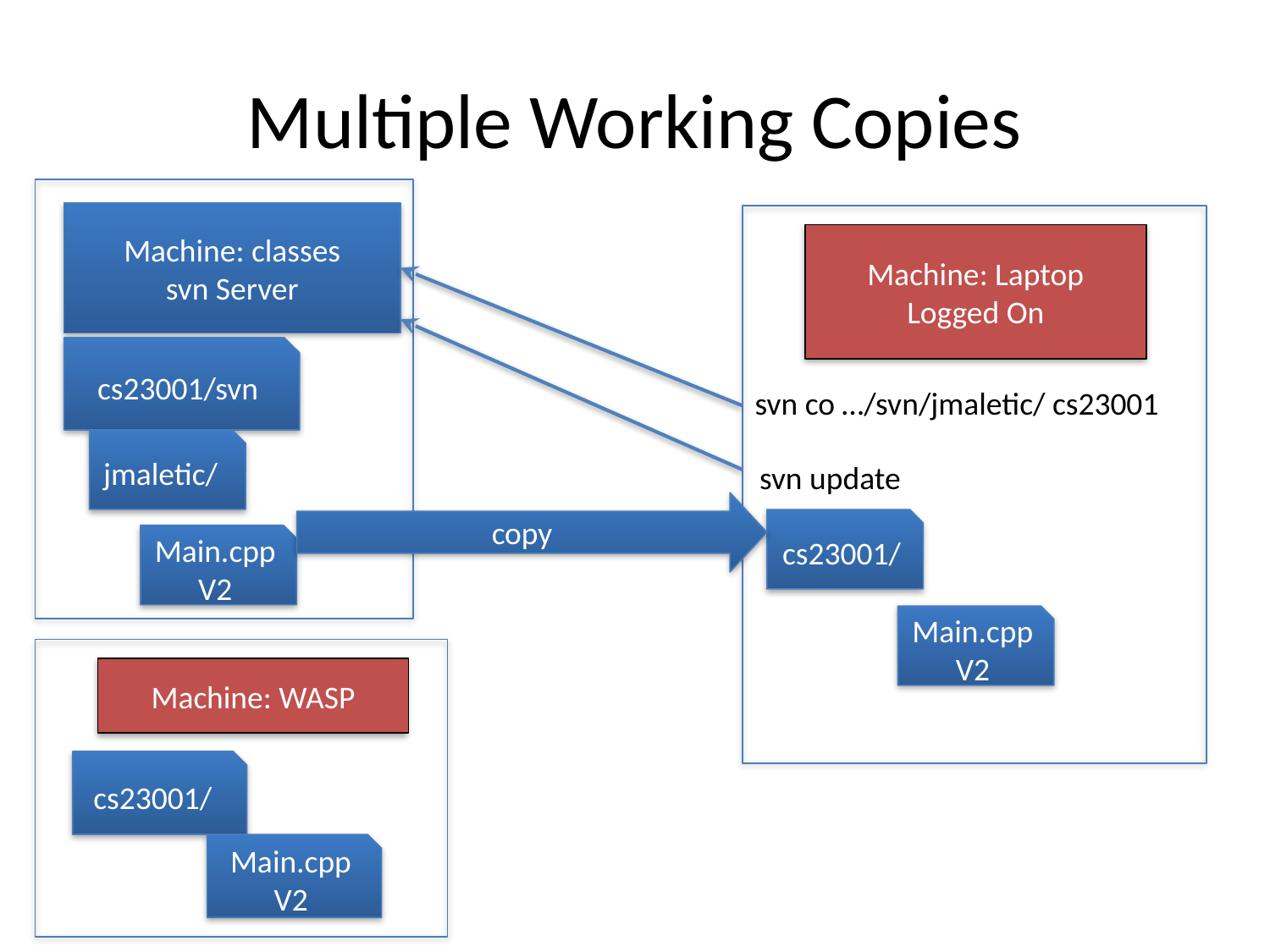

Multiple Working Copies

Machine: classes
svn Server

Machine: Laptop
Logged On

cs23001/svn
svn co …/svn/jmaletic/ cs23001
jmaletic/
svn update
copy
cs23001/
Main.cpp V2
Main.cpp V2

Machine: WASP
cs23001/
Main.cpp V2